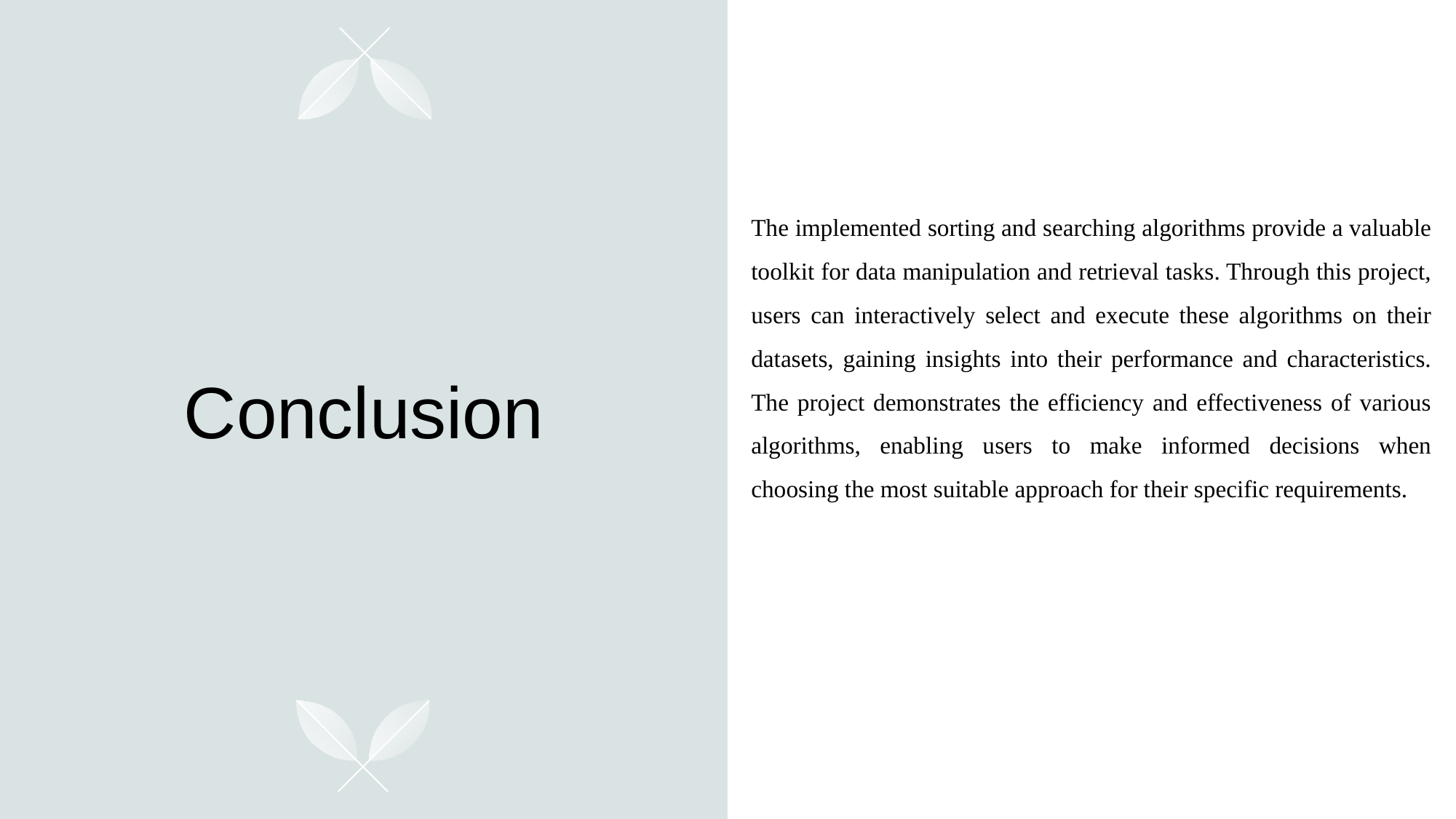

# Conclusion
The implemented sorting and searching algorithms provide a valuable toolkit for data manipulation and retrieval tasks. Through this project, users can interactively select and execute these algorithms on their datasets, gaining insights into their performance and characteristics. The project demonstrates the efficiency and effectiveness of various algorithms, enabling users to make informed decisions when choosing the most suitable approach for their specific requirements.